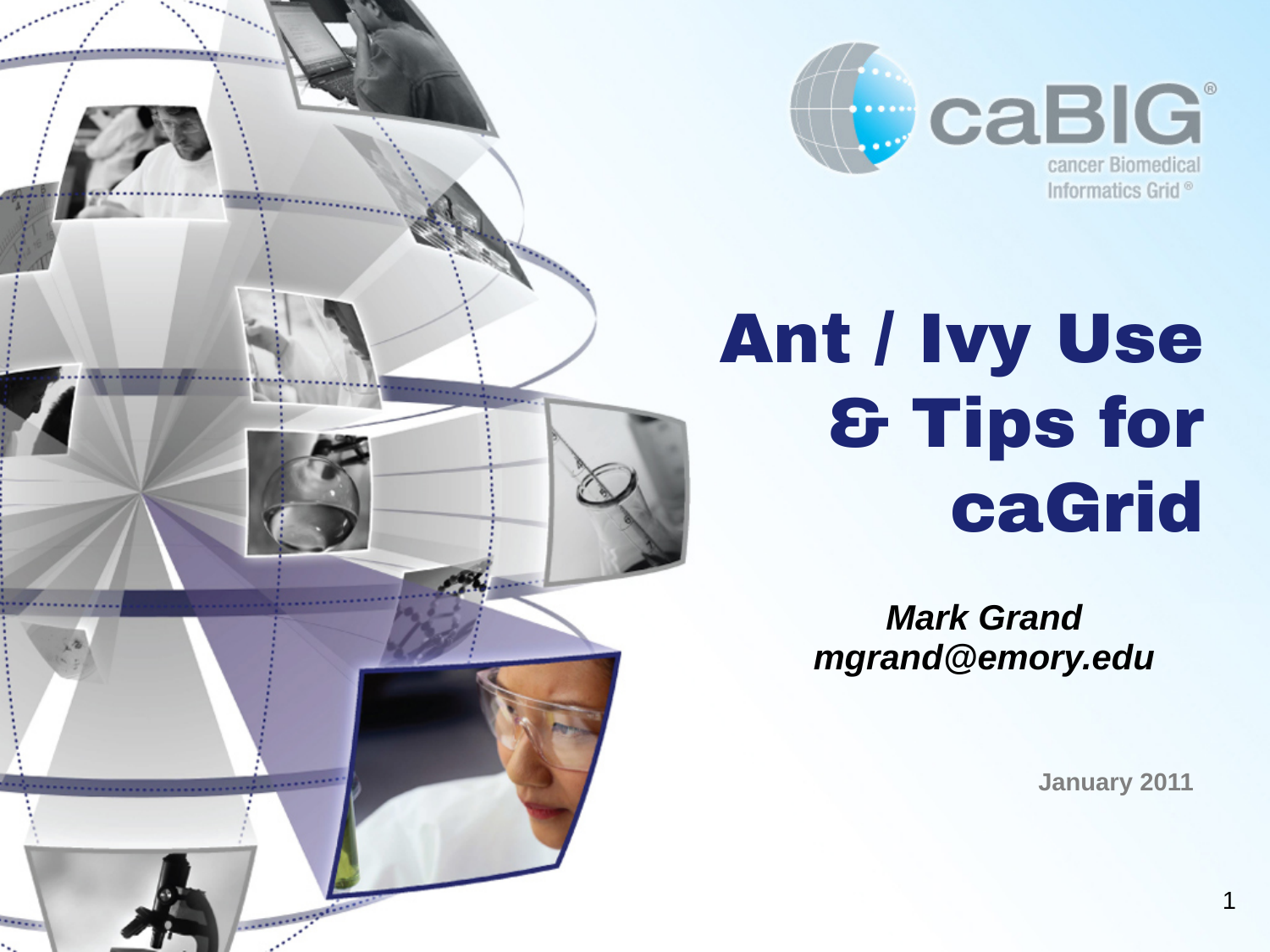

# Ant / Ivy Use & Tips for caGrid
Mark Grand
mgrand@emory.edu

January 2011
1